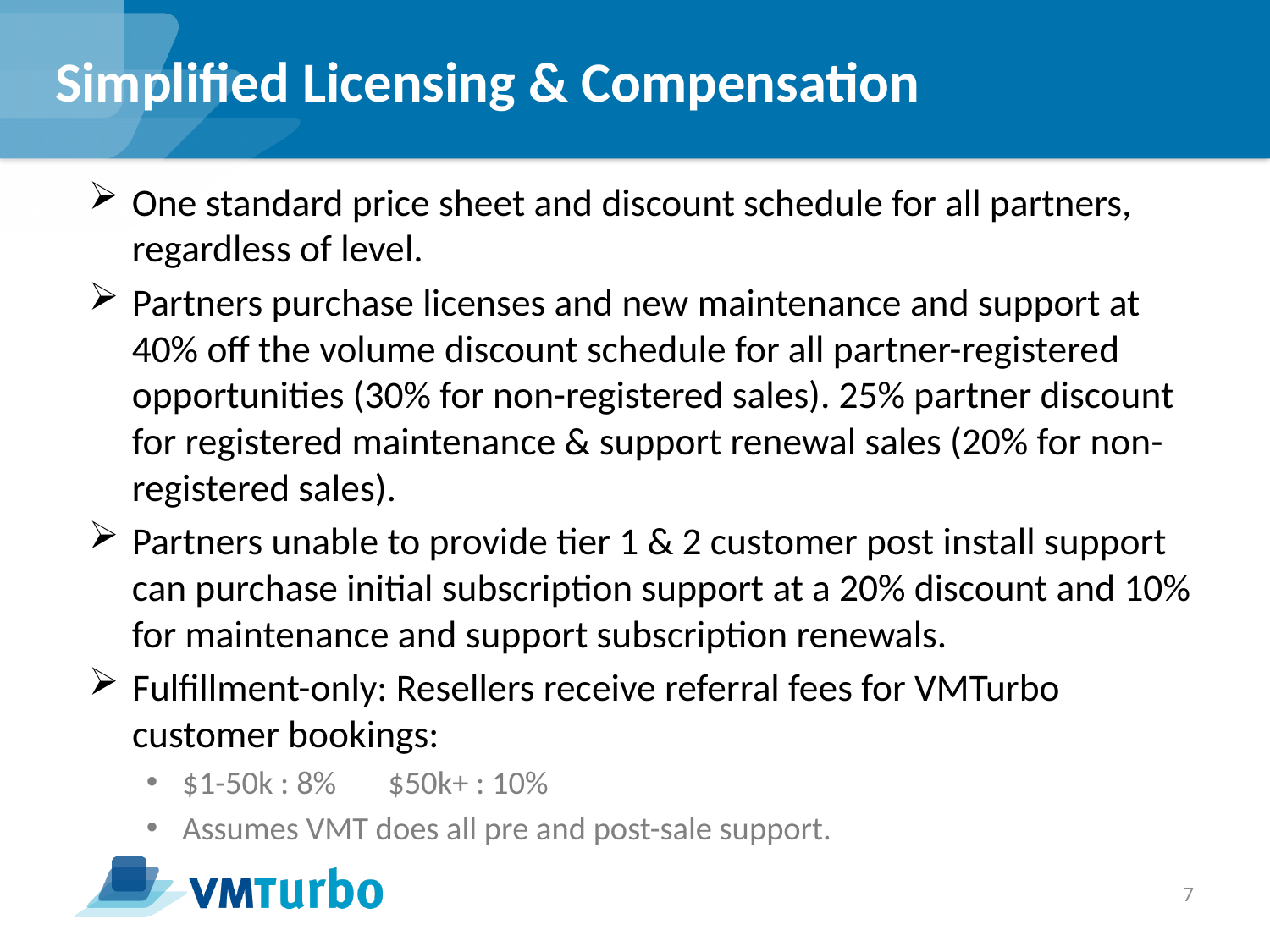

# Simplified Licensing & Compensation
One standard price sheet and discount schedule for all partners, regardless of level.
Partners purchase licenses and new maintenance and support at 40% off the volume discount schedule for all partner-registered opportunities (30% for non-registered sales). 25% partner discount for registered maintenance & support renewal sales (20% for non-registered sales).
Partners unable to provide tier 1 & 2 customer post install support can purchase initial subscription support at a 20% discount and 10% for maintenance and support subscription renewals.
Fulfillment-only: Resellers receive referral fees for VMTurbo customer bookings:
$1-50k : 8%       $50k+ : 10%
Assumes VMT does all pre and post-sale support.